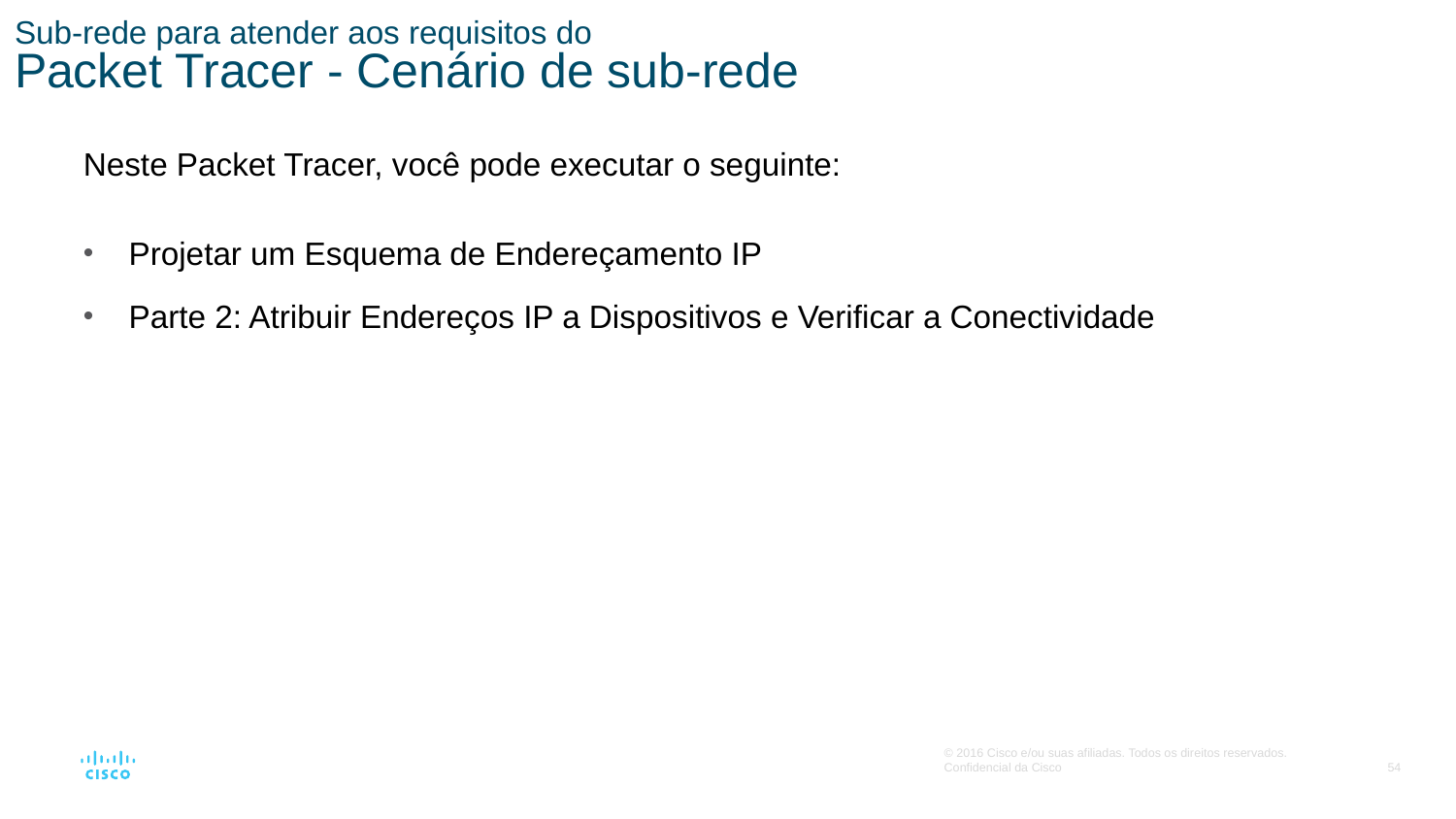

# Sub-rede para atender aos requisitos do Packet Tracer - Cenário de sub-rede
Neste Packet Tracer, você pode executar o seguinte:

Projetar um Esquema de Endereçamento IP
Parte 2: Atribuir Endereços IP a Dispositivos e Verificar a Conectividade